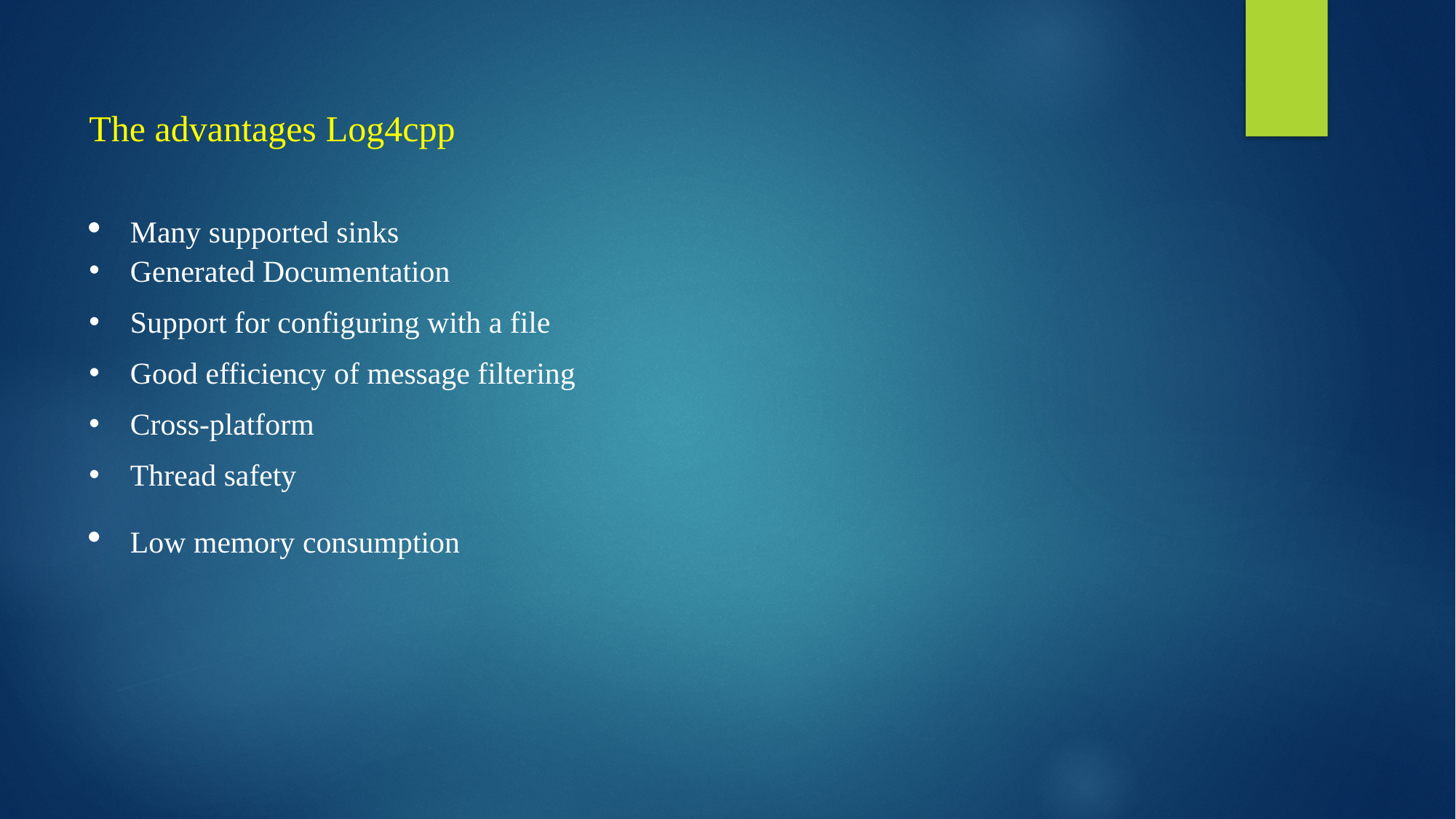

The advantages Log4cpp
Many supported sinks
Generated Documentation
Support for configuring with a file
Good efficiency of message filtering
Cross-platform
Thread safety
Low memory consumption